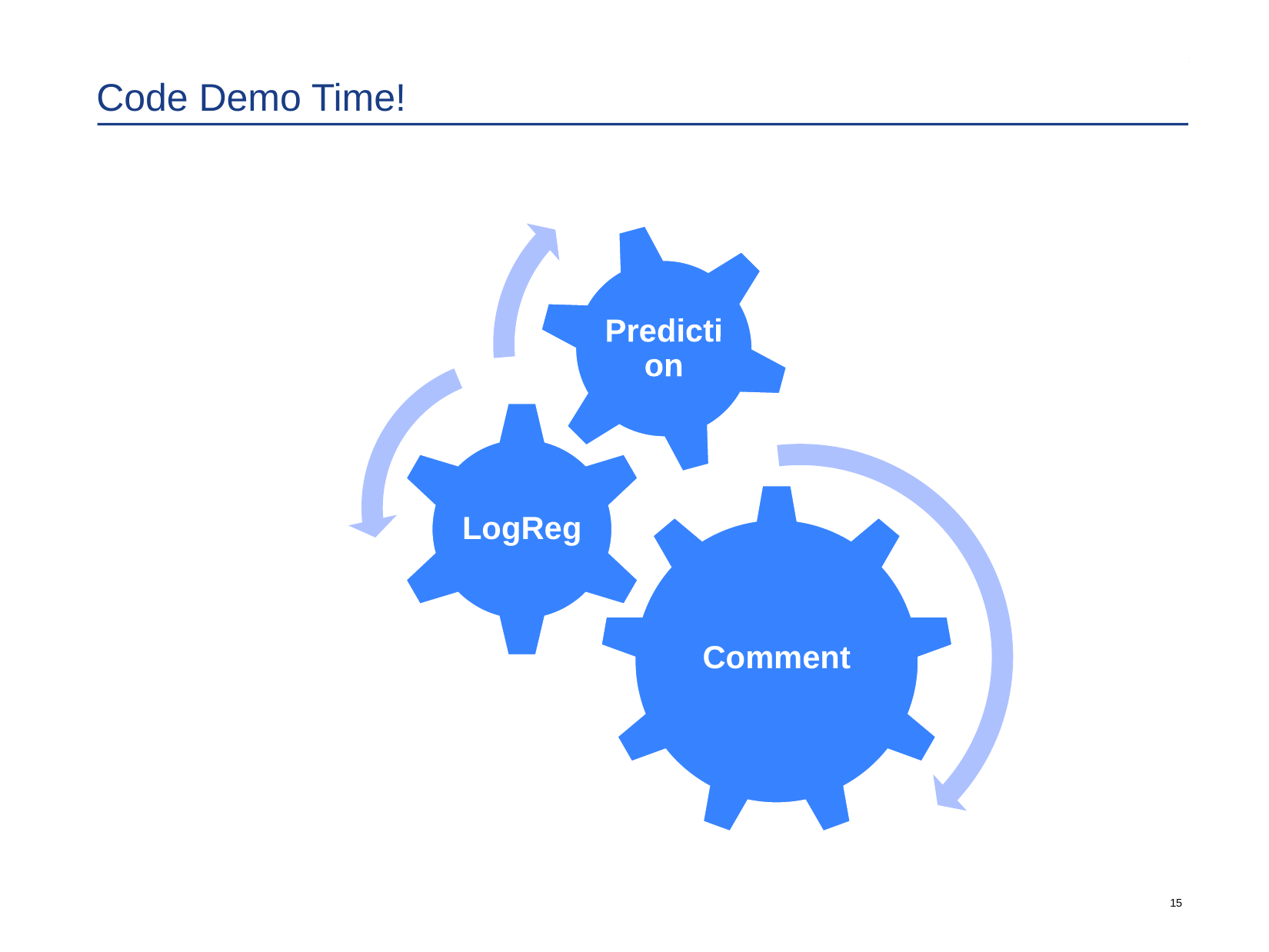

# Code Demo Time!
Comment
LogReg
Prediction
15